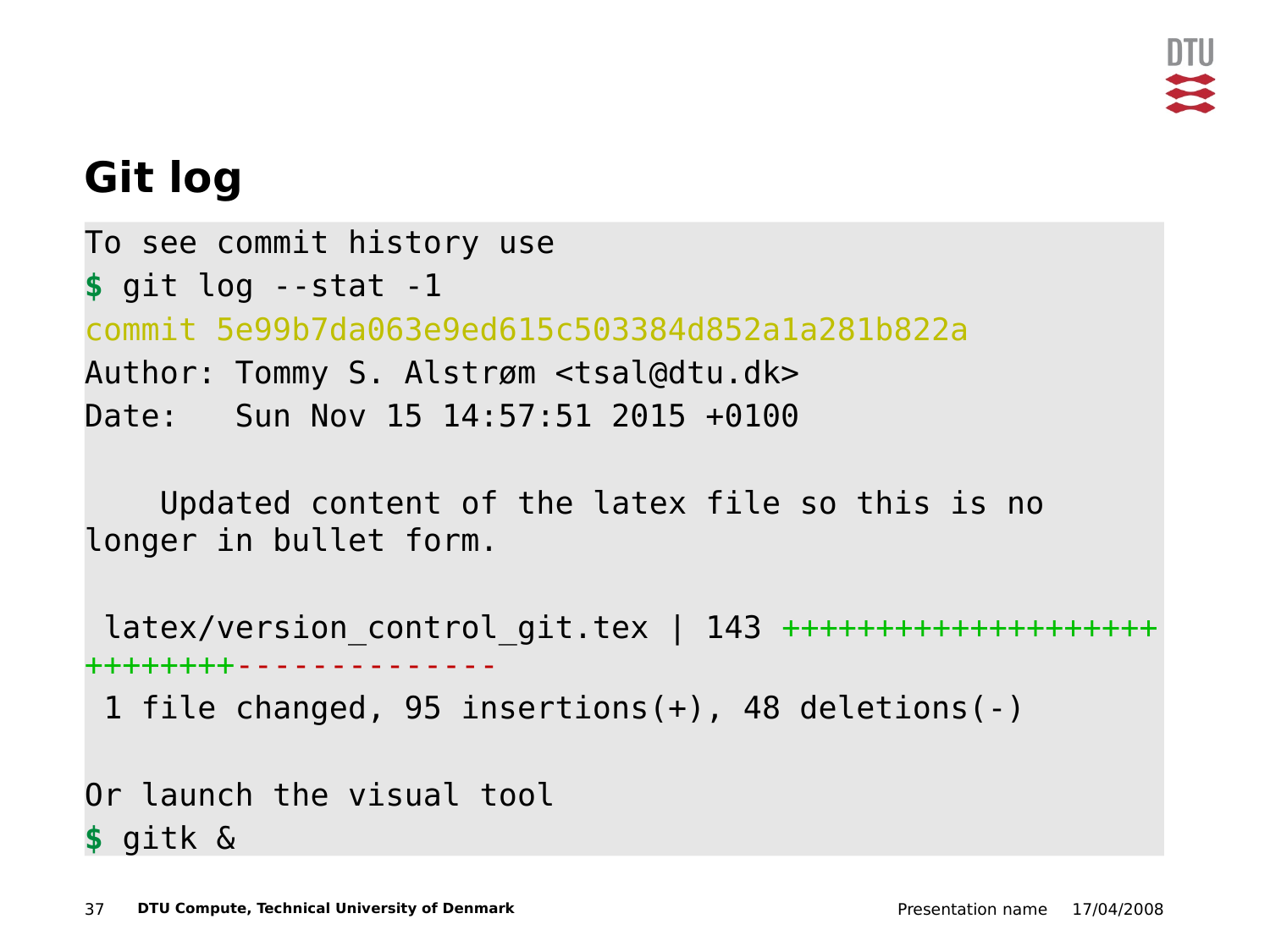

# Git log
To see commit history use
$ git log --stat -1
commit 5e99b7da063e9ed615c503384d852a1a281b822a
Author: Tommy S. Alstrøm <tsal@dtu.dk>
Date:   Sun Nov 15 14:57:51 2015 +0100

    Updated content of the latex file so this is no longer in bullet form.

 latex/version_control_git.tex | 143 ++++++++++++++++++++++++++++--------------
 1 file changed, 95 insertions(+), 48 deletions(-)

Or launch the visual tool
$ gitk &